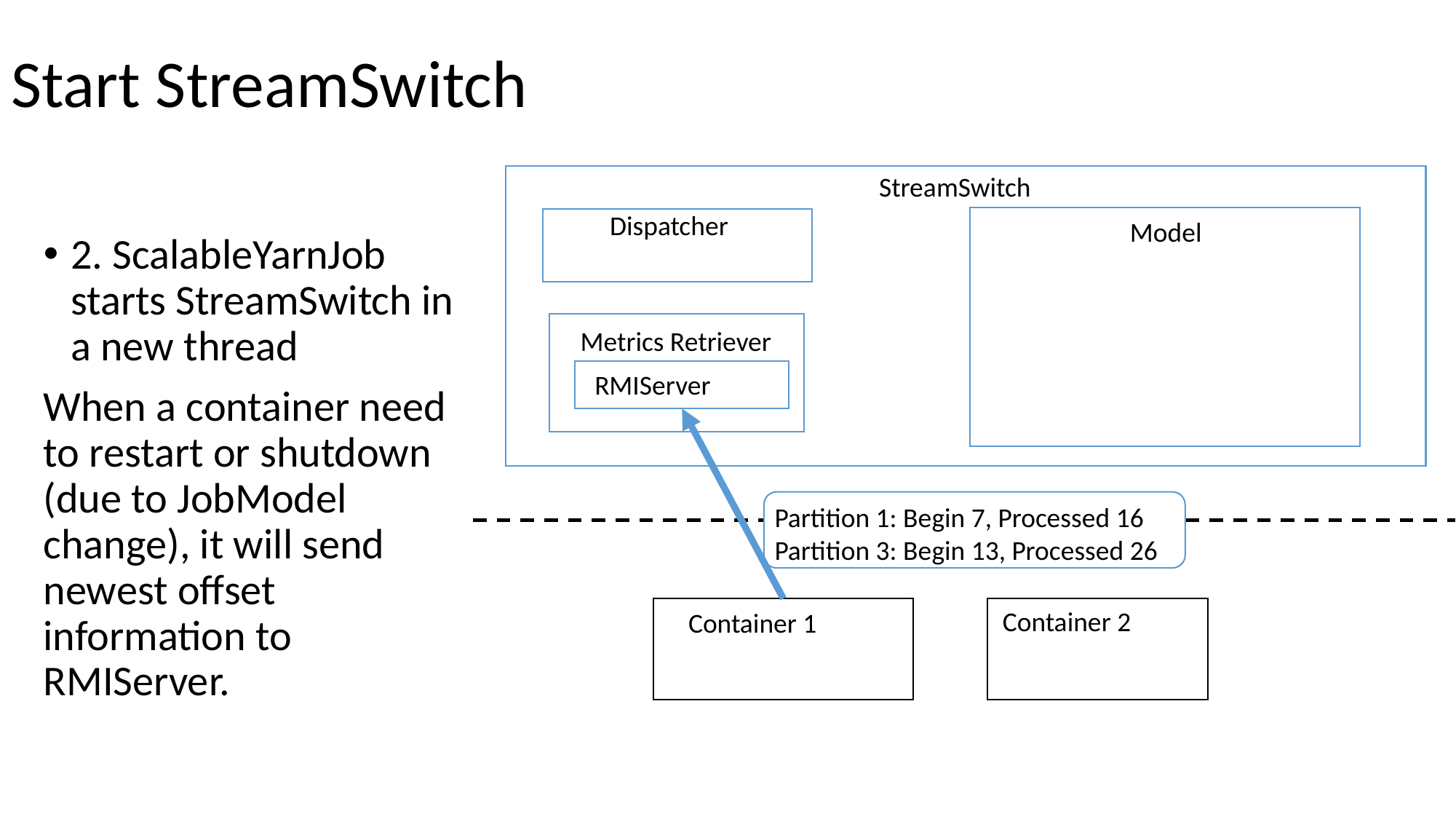

# Start StreamSwitch
StreamSwitch

Dispatcher

Model
2. ScalableYarnJob starts StreamSwitch in a new thread
When a container need to restart or shutdown (due to JobModel change), it will send newest offset information to RMIServer.

Metrics Retriever

RMIServer

Partition 1: Begin 7, Processed 16
Partition 3: Begin 13, Processed 26

Container 2
Container 1